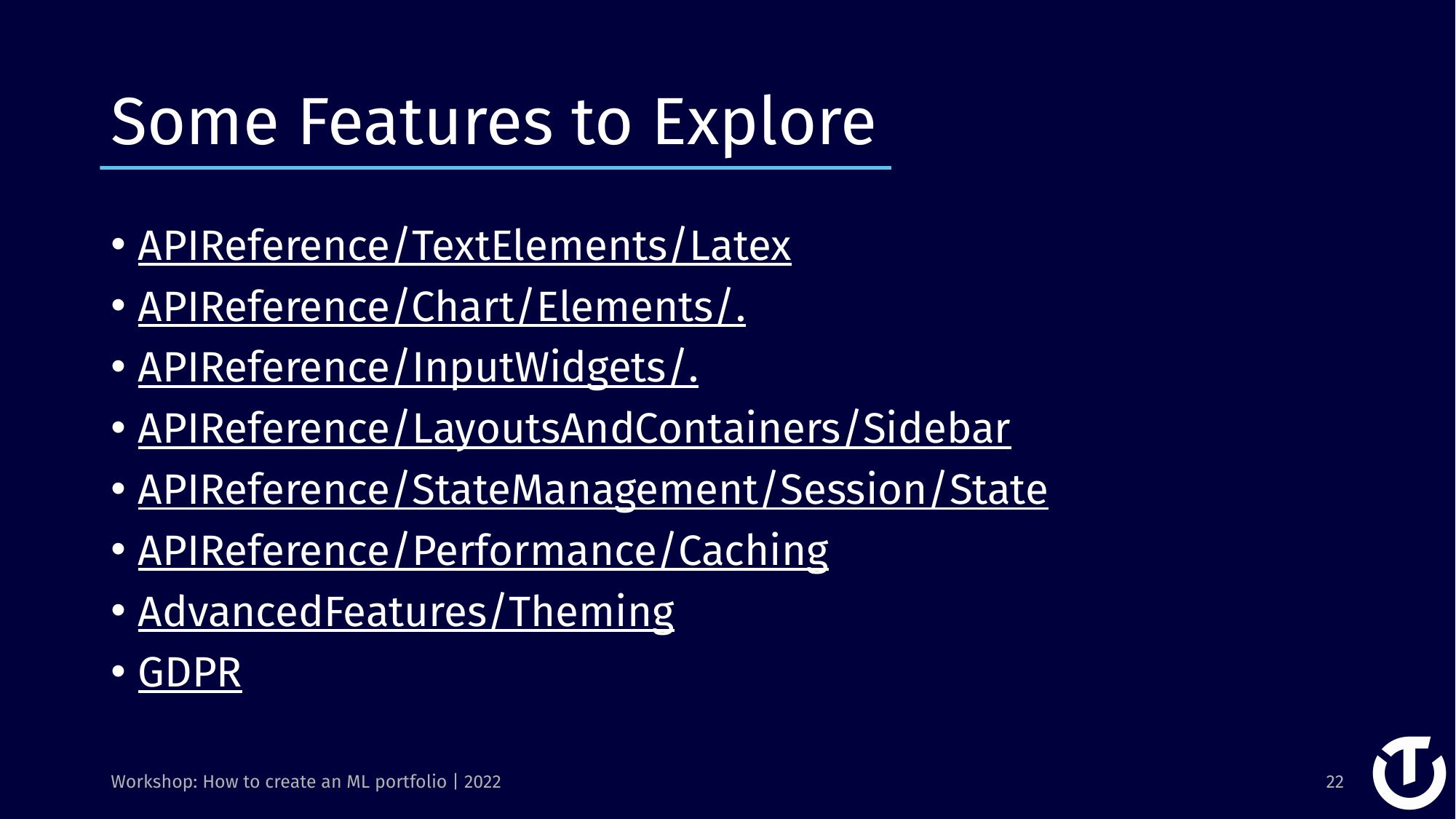

# Some Features to Explore
APIReference/TextElements/Latex
APIReference/Chart/Elements/.
APIReference/InputWidgets/.
APIReference/LayoutsAndContainers/Sidebar
APIReference/StateManagement/Session/State
APIReference/Performance/Caching
AdvancedFeatures/Theming
GDPR
Workshop: How to create an ML portfolio | 2022
22